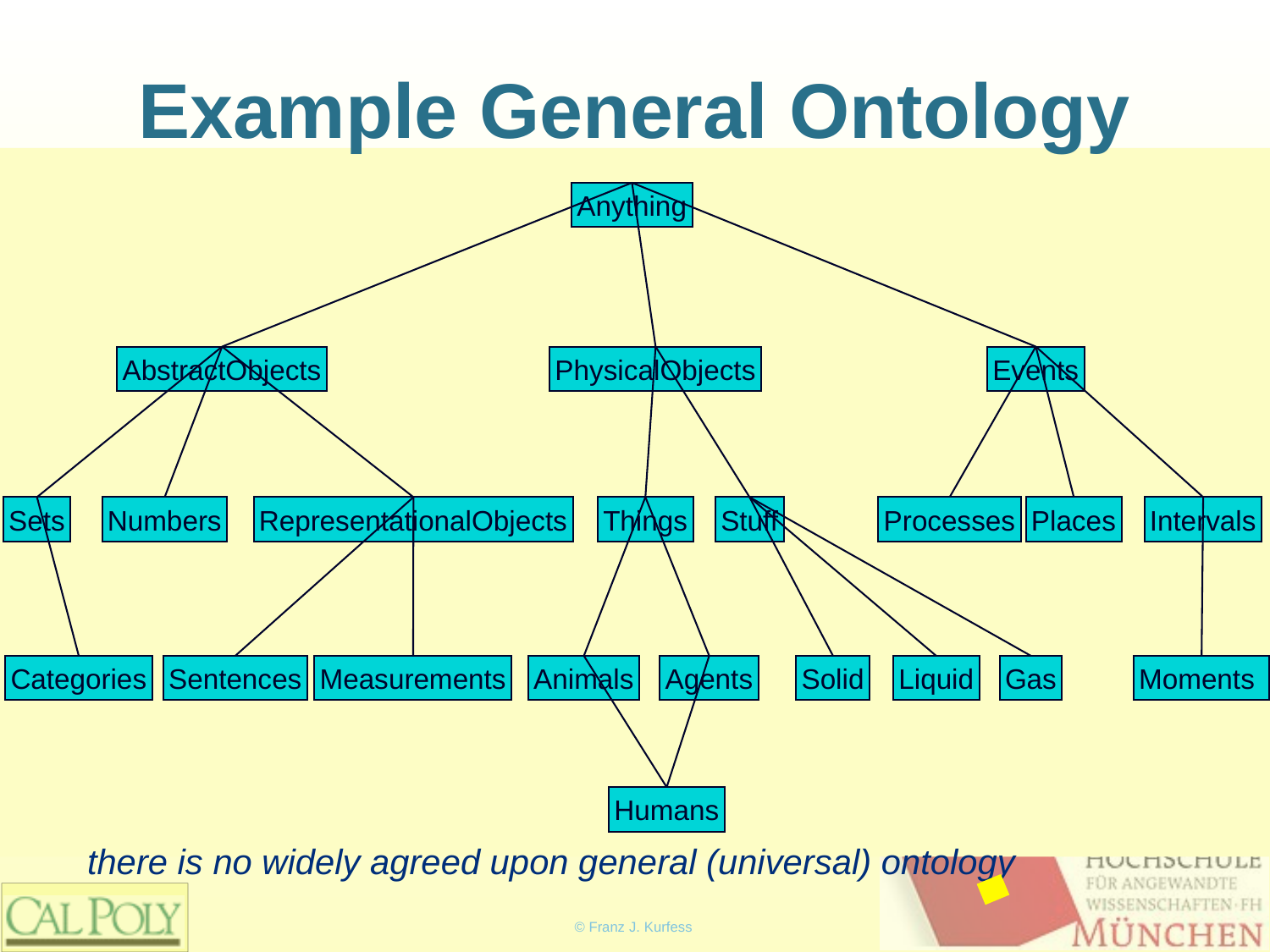

# Example General Ontology

Anything
AbstractObjects
PhysicalObjects
Events
Sets
Numbers
RepresentationalObjects
Things
Stuff
Processes
Places
Intervals
Categories
Sentences
Measurements
Animals
Agents
Solid
Liquid
Gas
Moments
Humans
there is no widely agreed upon general (universal) ontology
63